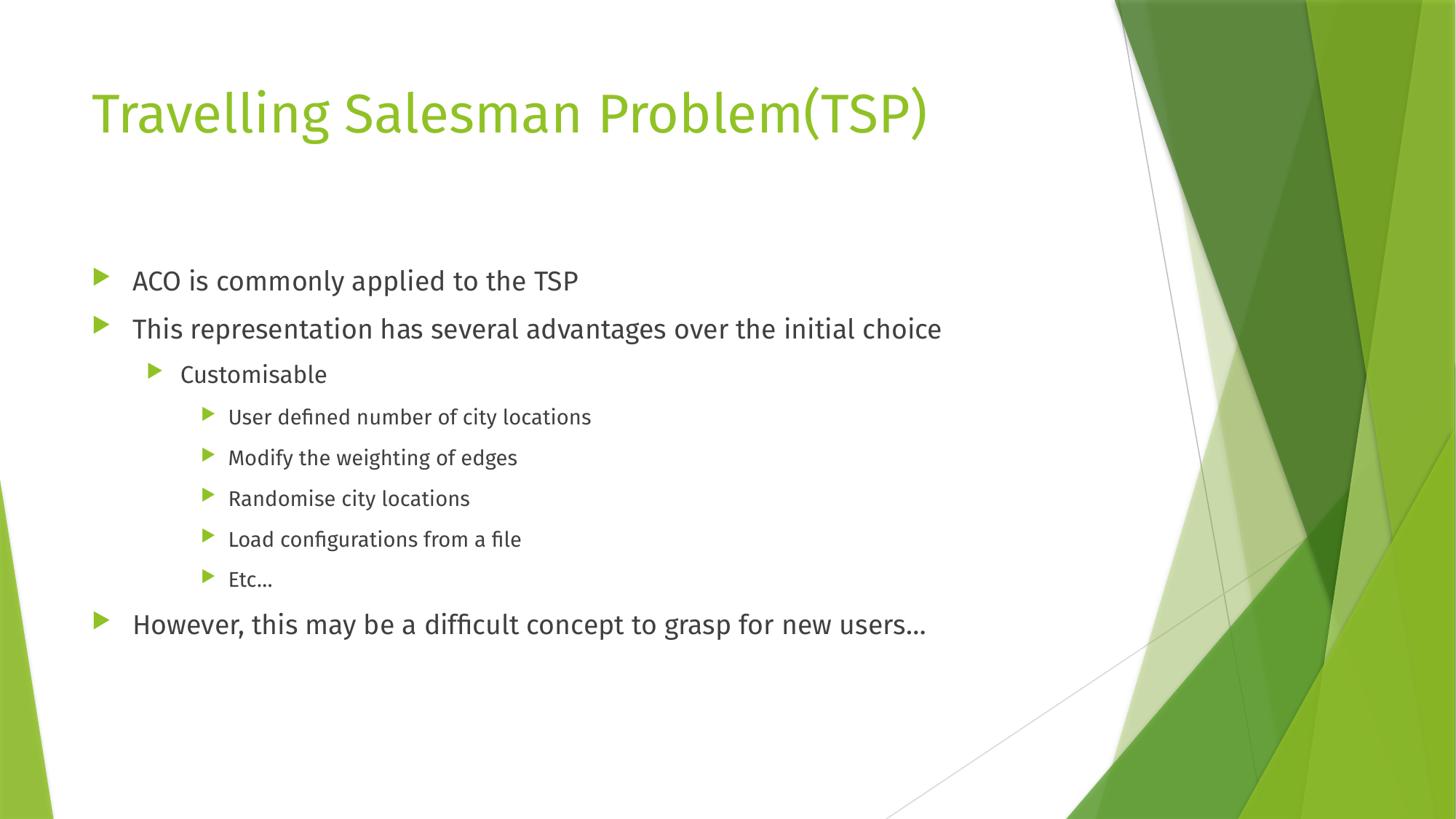

# Travelling Salesman Problem(TSP)
ACO is commonly applied to the TSP
This representation has several advantages over the initial choice
Customisable
User defined number of city locations
Modify the weighting of edges
Randomise city locations
Load configurations from a file
Etc…
However, this may be a difficult concept to grasp for new users…